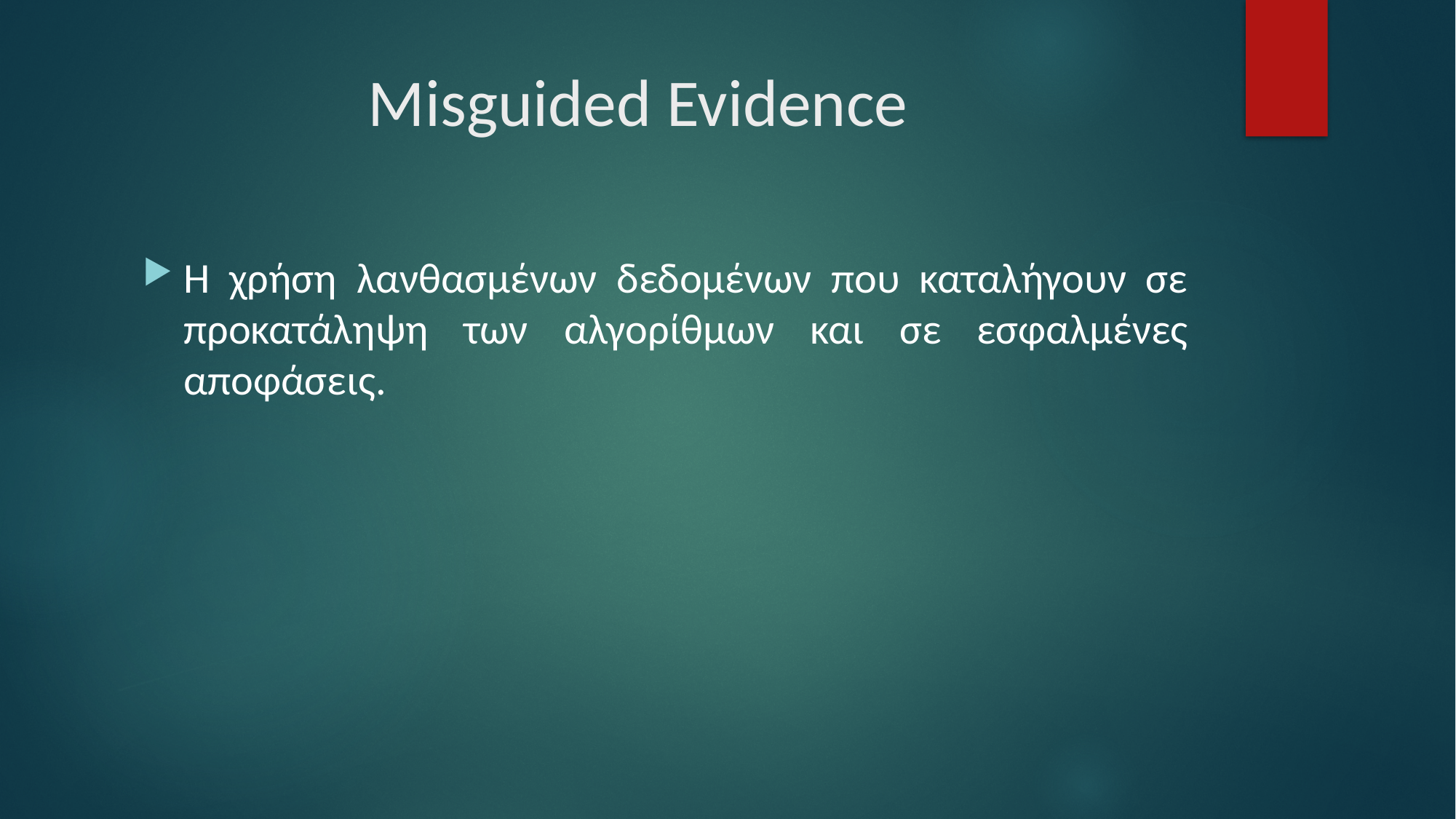

# Misguided Evidence
Η χρήση λανθασμένων δεδομένων που καταλήγουν σε προκατάληψη των αλγορίθμων και σε εσφαλμένες αποφάσεις.